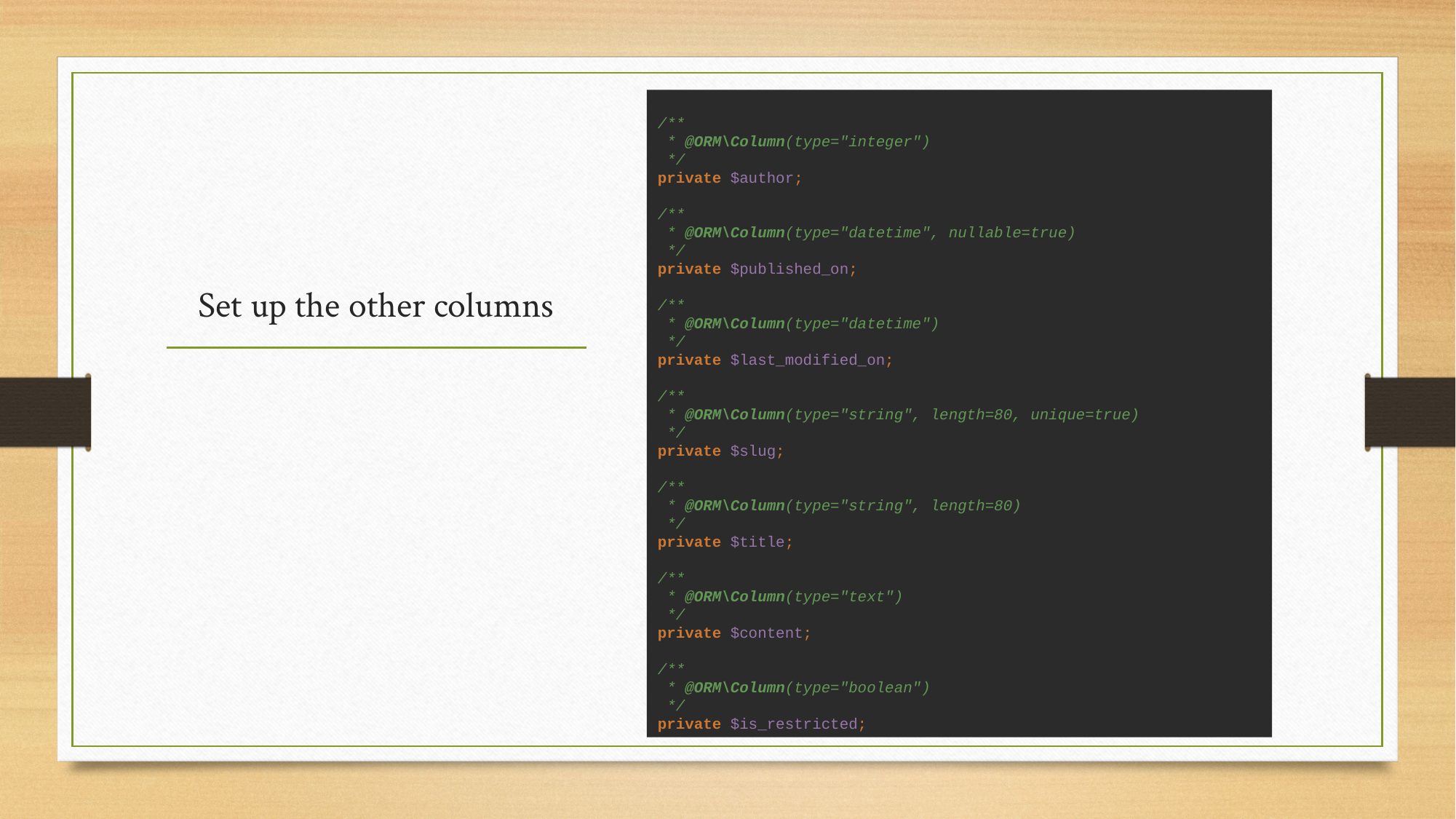

/**
 * @ORM\Column(type="integer")
 */
private $author;
/**
 * @ORM\Column(type="datetime", nullable=true)
 */
private $published_on;
/**
 * @ORM\Column(type="datetime")
 */
private $last_modified_on;
/**
 * @ORM\Column(type="string", length=80, unique=true)
 */
private $slug;
/**
 * @ORM\Column(type="string", length=80)
 */
private $title;
/**
 * @ORM\Column(type="text")
 */
private $content;
/**
 * @ORM\Column(type="boolean")
 */
private $is_restricted;

# Set up the other columns